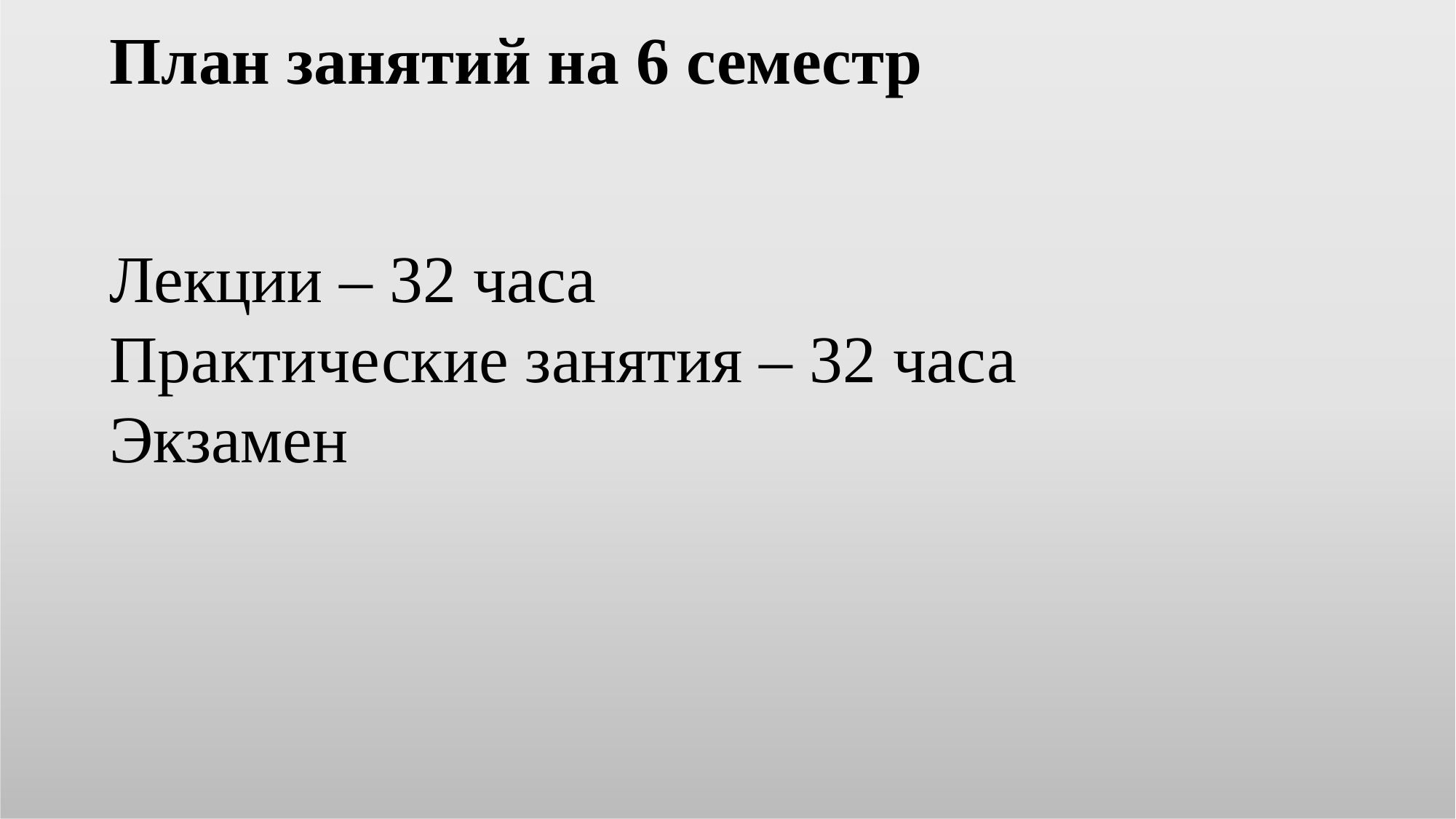

# План занятий на 6 семестр Лекции – 32 часа Практические занятия – 32 часа Экзамен